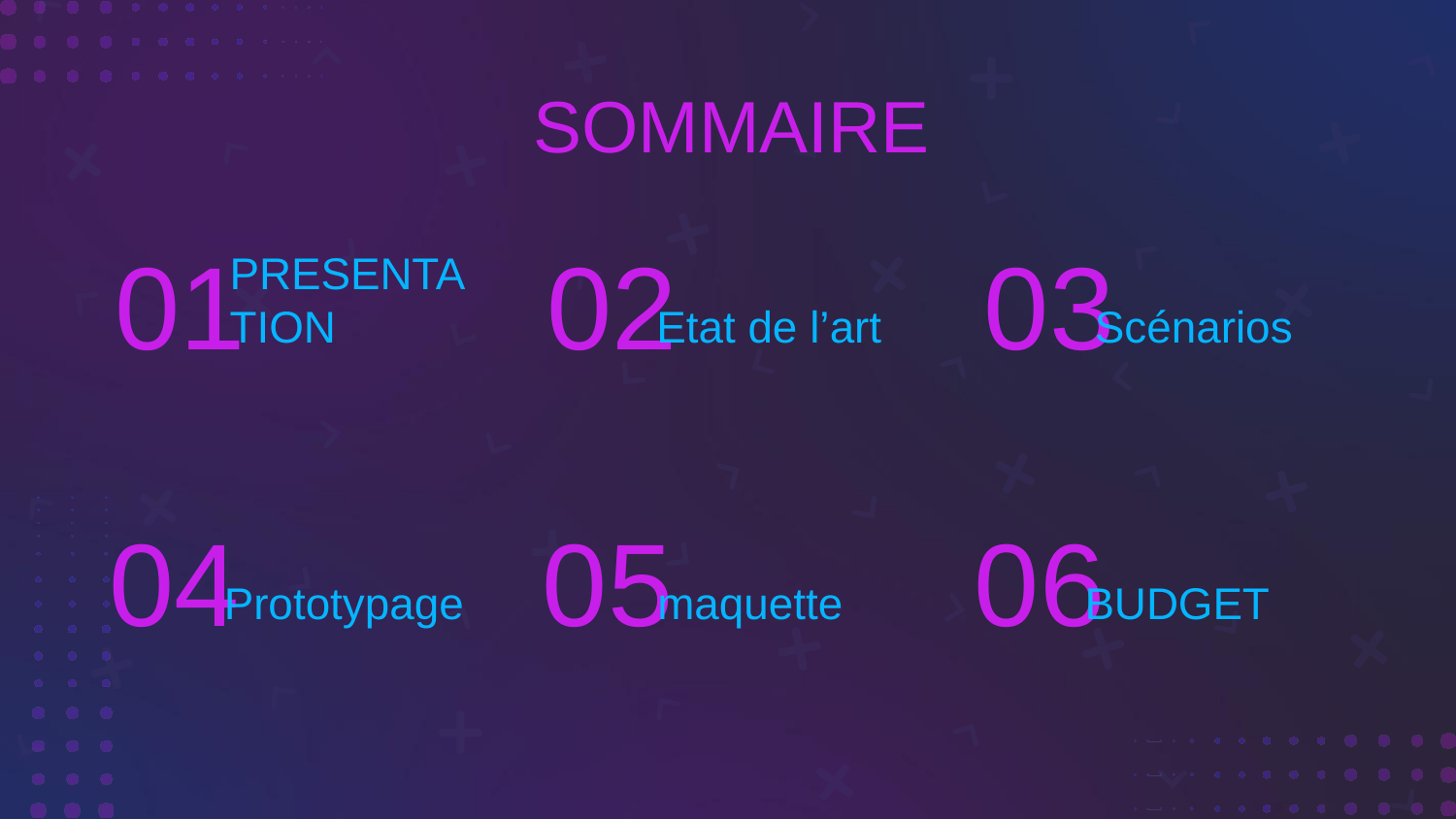

SOMMAIRE
# 01
02
03
PRESENTATION
Etat de l’art
Scénarios
04
05
06
Prototypage
maquette
BUDGET